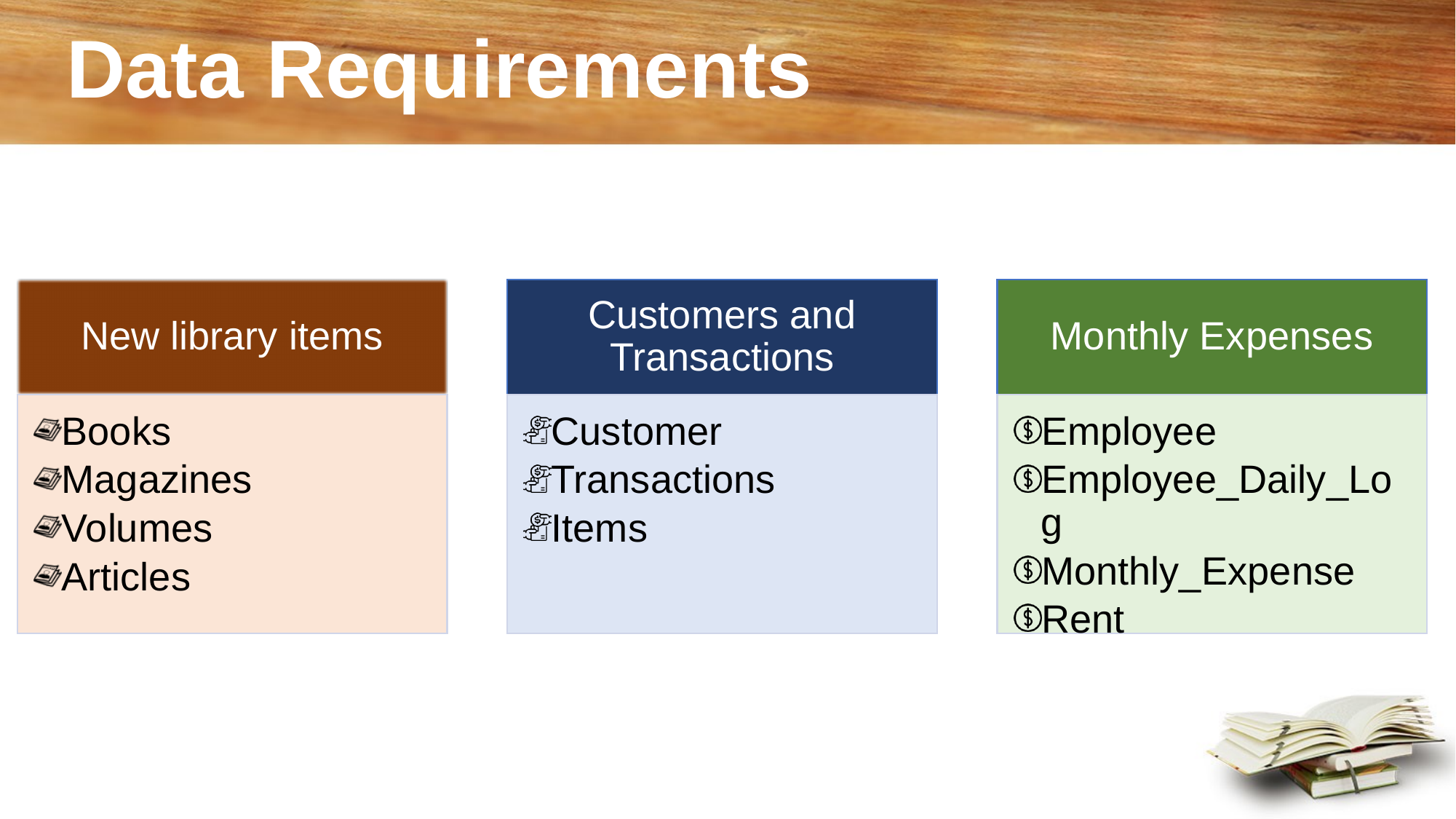

# Data Requirements

New library items
Customers and Transactions
Monthly Expenses
Books
Magazines
Volumes
Articles
Customer
Transactions
Items
Employee
Employee_Daily_Log
Monthly_Expense
Rent